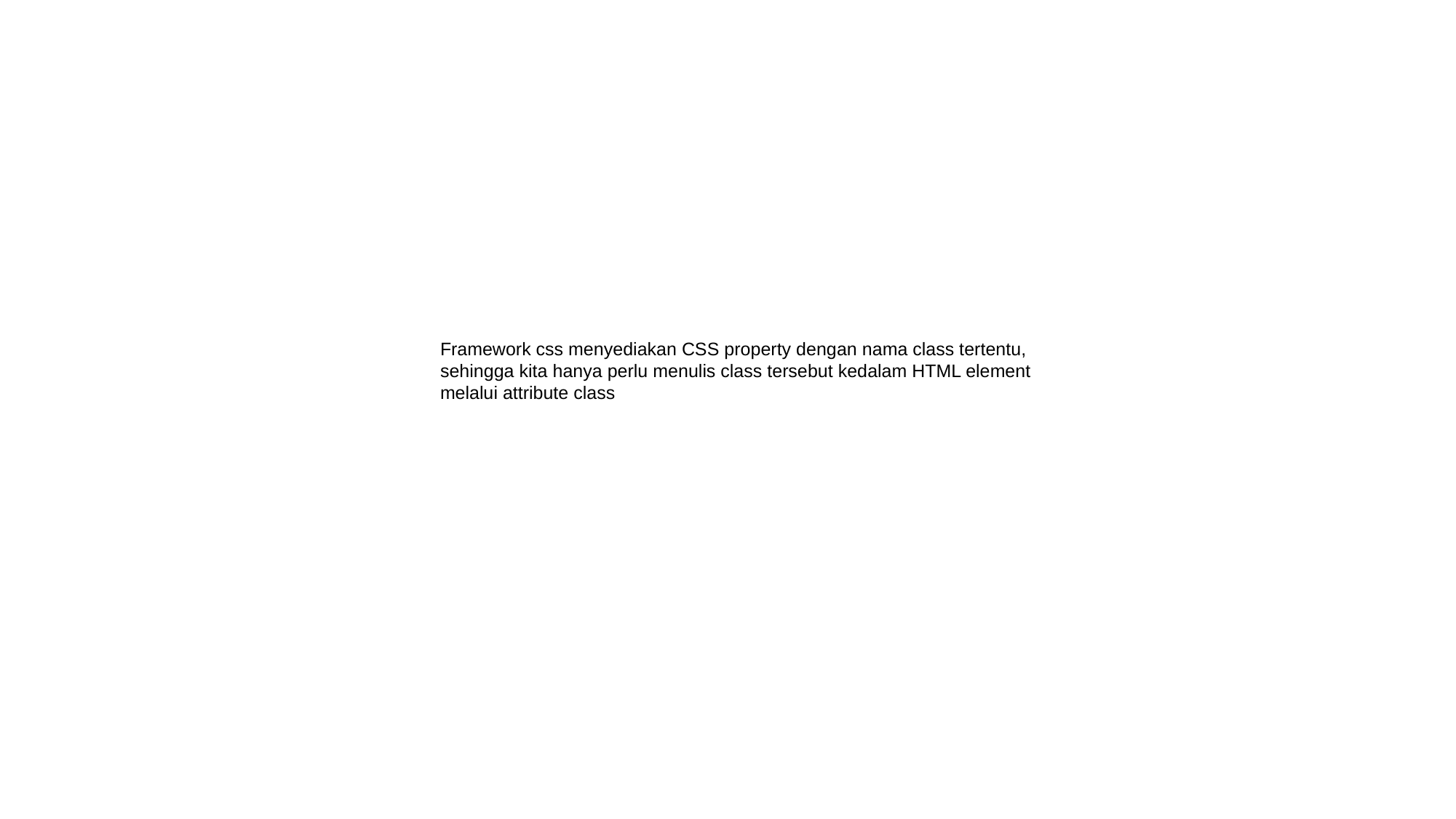

Framework css menyediakan CSS property dengan nama class tertentu, sehingga kita hanya perlu menulis class tersebut kedalam HTML element melalui attribute class